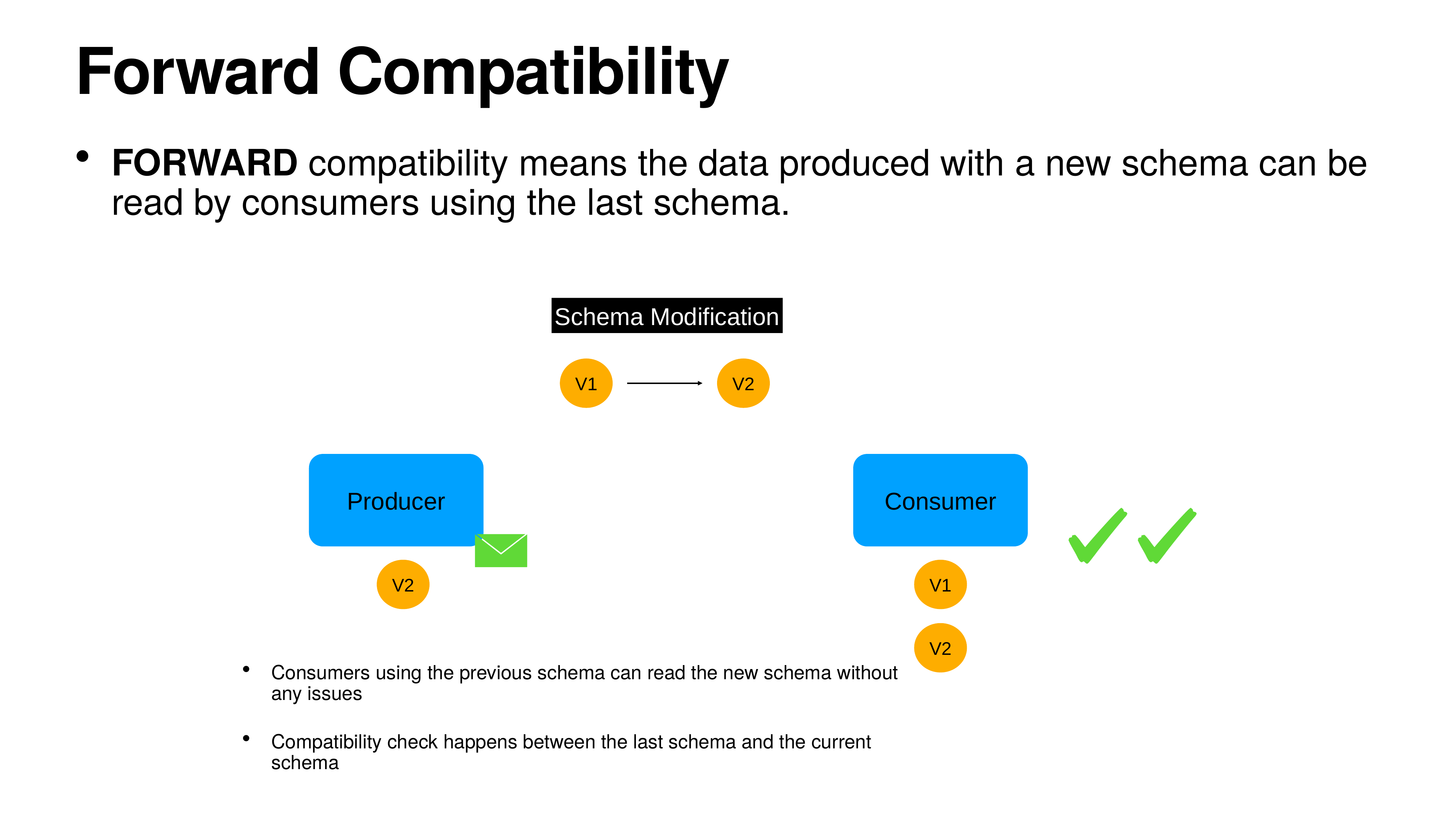

# Forward Compatibility
FORWARD compatibility means the data produced with a new schema can be read by consumers using the last schema.
Schema Modification
V1
V2

Producer
Consumer

V2
V1
V2
Consumers using the previous schema can read the new schema without any issues
Compatibility check happens between the last schema and the current schema